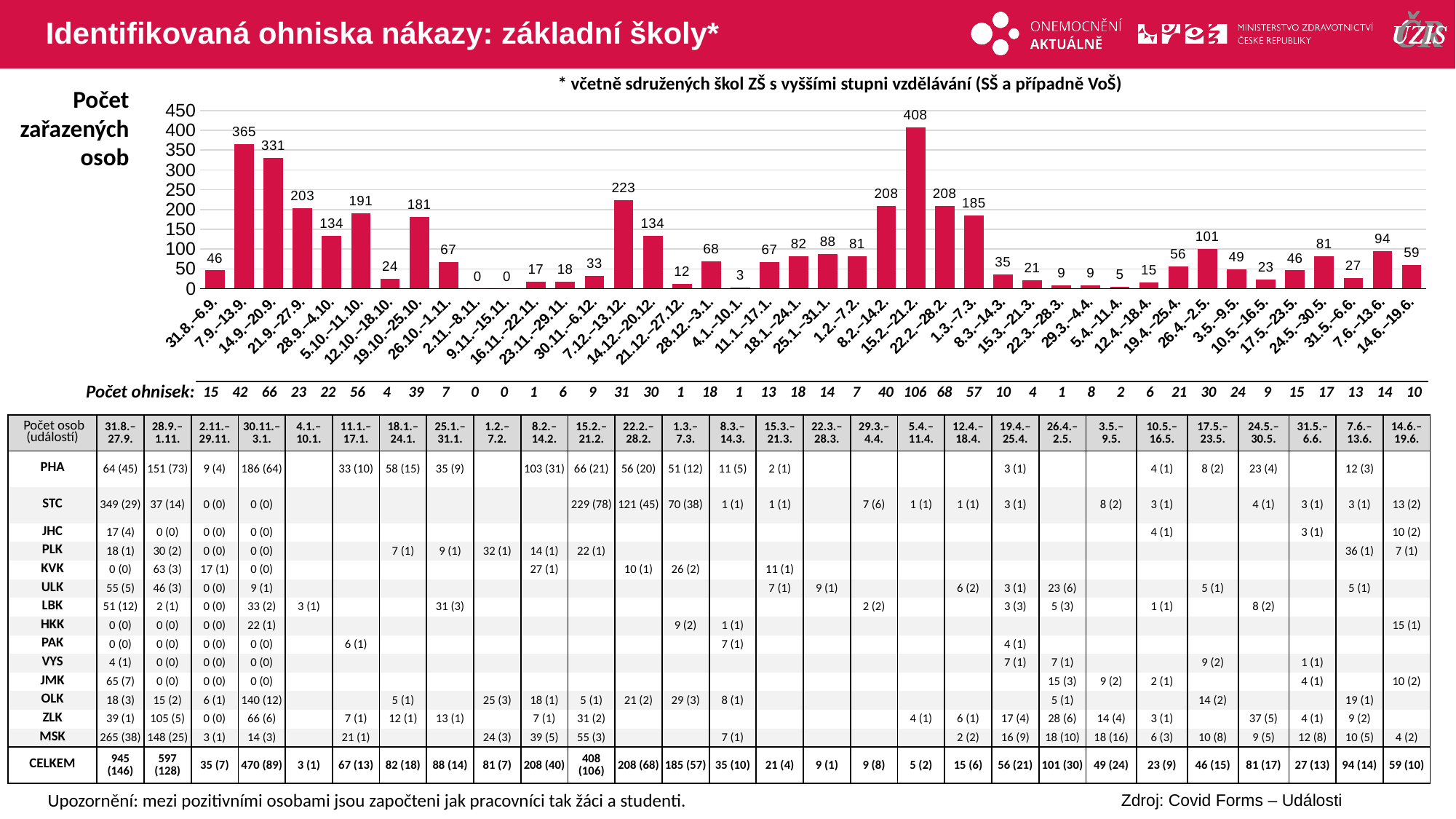

# Identifikovaná ohniska nákazy: základní školy*
* včetně sdružených škol ZŠ s vyššími stupni vzdělávání (SŠ a případně VoŠ)

### Chart

| Category | osoby |
|---|---|
| 31.8.–6.9. | 46.0 |
| 7.9.–13.9. | 365.0 |
| 14.9.–20.9. | 331.0 |
| 21.9.–27.9. | 203.0 |
| 28.9.–4.10. | 134.0 |
| 5.10.–11.10. | 191.0 |
| 12.10.–18.10. | 24.0 |
| 19.10.–25.10. | 181.0 |
| 26.10.–1.11. | 67.0 |
| 2.11.–8.11. | 0.0 |
| 9.11.–15.11. | 0.0 |
| 16.11.–22.11. | 17.0 |
| 23.11.–29.11. | 18.0 |
| 30.11.–6.12. | 33.0 |
| 7.12.–13.12. | 223.0 |
| 14.12.–20.12. | 134.0 |
| 21.12.–27.12. | 12.0 |
| 28.12.–3.1. | 68.0 |
| 4.1.–10.1. | 3.0 |
| 11.1.–17.1. | 67.0 |
| 18.1.–24.1. | 82.0 |
| 25.1.–31.1. | 88.0 |
| 1.2.–7.2. | 81.0 |
| 8.2.–14.2. | 208.0 |
| 15.2.–21.2. | 408.0 |
| 22.2.–28.2. | 208.0 |
| 1.3.–7.3. | 185.0 |
| 8.3.–14.3. | 35.0 |
| 15.3.–21.3. | 21.0 |
| 22.3.–28.3. | 9.0 |
| 29.3.–4.4. | 9.0 |
| 5.4.–11.4. | 5.0 |
| 12.4.–18.4. | 15.0 |
| 19.4.–25.4. | 56.0 |
| 26.4.–2.5. | 101.0 |
| 3.5.–9.5. | 49.0 |
| 10.5.–16.5. | 23.0 |
| 17.5.–23.5. | 46.0 |
| 24.5.–30.5. | 81.0 |
| 31.5.–6.6. | 27.0 |
| 7.6.–13.6. | 94.0 |
| 14.6.–19.6. | 59.0 |
Počet zařazených osob
| Počet ohnisek: | 15 | 42 | 66 | 23 | 22 | 56 | 4 | 39 | 7 | 0 | 0 | 1 | 6 | 9 | 31 | 30 | 1 | 18 | 1 | 13 | 18 | 14 | 7 | 40 | 106 | 68 | 57 | 10 | 4 | 1 | 8 | 2 | 6 | 21 | 30 | 24 | 9 | 15 | 17 | 13 | 14 | 10 |
| --- | --- | --- | --- | --- | --- | --- | --- | --- | --- | --- | --- | --- | --- | --- | --- | --- | --- | --- | --- | --- | --- | --- | --- | --- | --- | --- | --- | --- | --- | --- | --- | --- | --- | --- | --- | --- | --- | --- | --- | --- | --- | --- |
| Počet osob (událostí) | 31.8.–27.9. | 28.9.– 1.11. | 2.11.– 29.11. | 30.11.– 3.1. | 4.1.– 10.1. | 11.1.– 17.1. | 18.1.– 24.1. | 25.1.– 31.1. | 1.2.– 7.2. | 8.2.– 14.2. | 15.2.– 21.2. | 22.2.– 28.2. | 1.3.– 7.3. | 8.3.– 14.3. | 15.3.– 21.3. | 22.3.– 28.3. | 29.3.– 4.4. | 5.4.– 11.4. | 12.4.– 18.4. | 19.4.– 25.4. | 26.4.– 2.5. | 3.5.– 9.5. | 10.5.– 16.5. | 17.5.– 23.5. | 24.5.– 30.5. | 31.5.– 6.6. | 7.6.– 13.6. | 14.6.– 19.6. |
| --- | --- | --- | --- | --- | --- | --- | --- | --- | --- | --- | --- | --- | --- | --- | --- | --- | --- | --- | --- | --- | --- | --- | --- | --- | --- | --- | --- | --- |
| PHA | 64 (45) | 151 (73) | 9 (4) | 186 (64) |  | 33 (10) | 58 (15) | 35 (9) |  | 103 (31) | 66 (21) | 56 (20) | 51 (12) | 11 (5) | 2 (1) |  |  |  |  | 3 (1) |  |  | 4 (1) | 8 (2) | 23 (4) |  | 12 (3) |  |
| STC | 349 (29) | 37 (14) | 0 (0) | 0 (0) |  |  |  |  |  |  | 229 (78) | 121 (45) | 70 (38) | 1 (1) | 1 (1) |  | 7 (6) | 1 (1) | 1 (1) | 3 (1) |  | 8 (2) | 3 (1) |  | 4 (1) | 3 (1) | 3 (1) | 13 (2) |
| JHC | 17 (4) | 0 (0) | 0 (0) | 0 (0) |  |  |  |  |  |  |  |  |  |  |  |  |  |  |  |  |  |  | 4 (1) |  |  | 3 (1) |  | 10 (2) |
| PLK | 18 (1) | 30 (2) | 0 (0) | 0 (0) |  |  | 7 (1) | 9 (1) | 32 (1) | 14 (1) | 22 (1) |  |  |  |  |  |  |  |  |  |  |  |  |  |  |  | 36 (1) | 7 (1) |
| KVK | 0 (0) | 63 (3) | 17 (1) | 0 (0) |  |  |  |  |  | 27 (1) |  | 10 (1) | 26 (2) |  | 11 (1) |  |  |  |  |  |  |  |  |  |  |  |  |  |
| ULK | 55 (5) | 46 (3) | 0 (0) | 9 (1) |  |  |  |  |  |  |  |  |  |  | 7 (1) | 9 (1) |  |  | 6 (2) | 3 (1) | 23 (6) |  |  | 5 (1) |  |  | 5 (1) |  |
| LBK | 51 (12) | 2 (1) | 0 (0) | 33 (2) | 3 (1) |  |  | 31 (3) |  |  |  |  |  |  |  |  | 2 (2) |  |  | 3 (3) | 5 (3) |  | 1 (1) |  | 8 (2) |  |  |  |
| HKK | 0 (0) | 0 (0) | 0 (0) | 22 (1) |  |  |  |  |  |  |  |  | 9 (2) | 1 (1) |  |  |  |  |  |  |  |  |  |  |  |  |  | 15 (1) |
| PAK | 0 (0) | 0 (0) | 0 (0) | 0 (0) |  | 6 (1) |  |  |  |  |  |  |  | 7 (1) |  |  |  |  |  | 4 (1) |  |  |  |  |  |  |  |  |
| VYS | 4 (1) | 0 (0) | 0 (0) | 0 (0) |  |  |  |  |  |  |  |  |  |  |  |  |  |  |  | 7 (1) | 7 (1) |  |  | 9 (2) |  | 1 (1) |  |  |
| JMK | 65 (7) | 0 (0) | 0 (0) | 0 (0) |  |  |  |  |  |  |  |  |  |  |  |  |  |  |  |  | 15 (3) | 9 (2) | 2 (1) |  |  | 4 (1) |  | 10 (2) |
| OLK | 18 (3) | 15 (2) | 6 (1) | 140 (12) |  |  | 5 (1) |  | 25 (3) | 18 (1) | 5 (1) | 21 (2) | 29 (3) | 8 (1) |  |  |  |  |  |  | 5 (1) |  |  | 14 (2) |  |  | 19 (1) |  |
| ZLK | 39 (1) | 105 (5) | 0 (0) | 66 (6) |  | 7 (1) | 12 (1) | 13 (1) |  | 7 (1) | 31 (2) |  |  |  |  |  |  | 4 (1) | 6 (1) | 17 (4) | 28 (6) | 14 (4) | 3 (1) |  | 37 (5) | 4 (1) | 9 (2) |  |
| MSK | 265 (38) | 148 (25) | 3 (1) | 14 (3) |  | 21 (1) |  |  | 24 (3) | 39 (5) | 55 (3) |  |  | 7 (1) |  |  |  |  | 2 (2) | 16 (9) | 18 (10) | 18 (16) | 6 (3) | 10 (8) | 9 (5) | 12 (8) | 10 (5) | 4 (2) |
| CELKEM | 945 (146) | 597 (128) | 35 (7) | 470 (89) | 3 (1) | 67 (13) | 82 (18) | 88 (14) | 81 (7) | 208 (40) | 408 (106) | 208 (68) | 185 (57) | 35 (10) | 21 (4) | 9 (1) | 9 (8) | 5 (2) | 15 (6) | 56 (21) | 101 (30) | 49 (24) | 23 (9) | 46 (15) | 81 (17) | 27 (13) | 94 (14) | 59 (10) |
Upozornění: mezi pozitivními osobami jsou započteni jak pracovníci tak žáci a studenti.
Zdroj: Covid Forms – Události